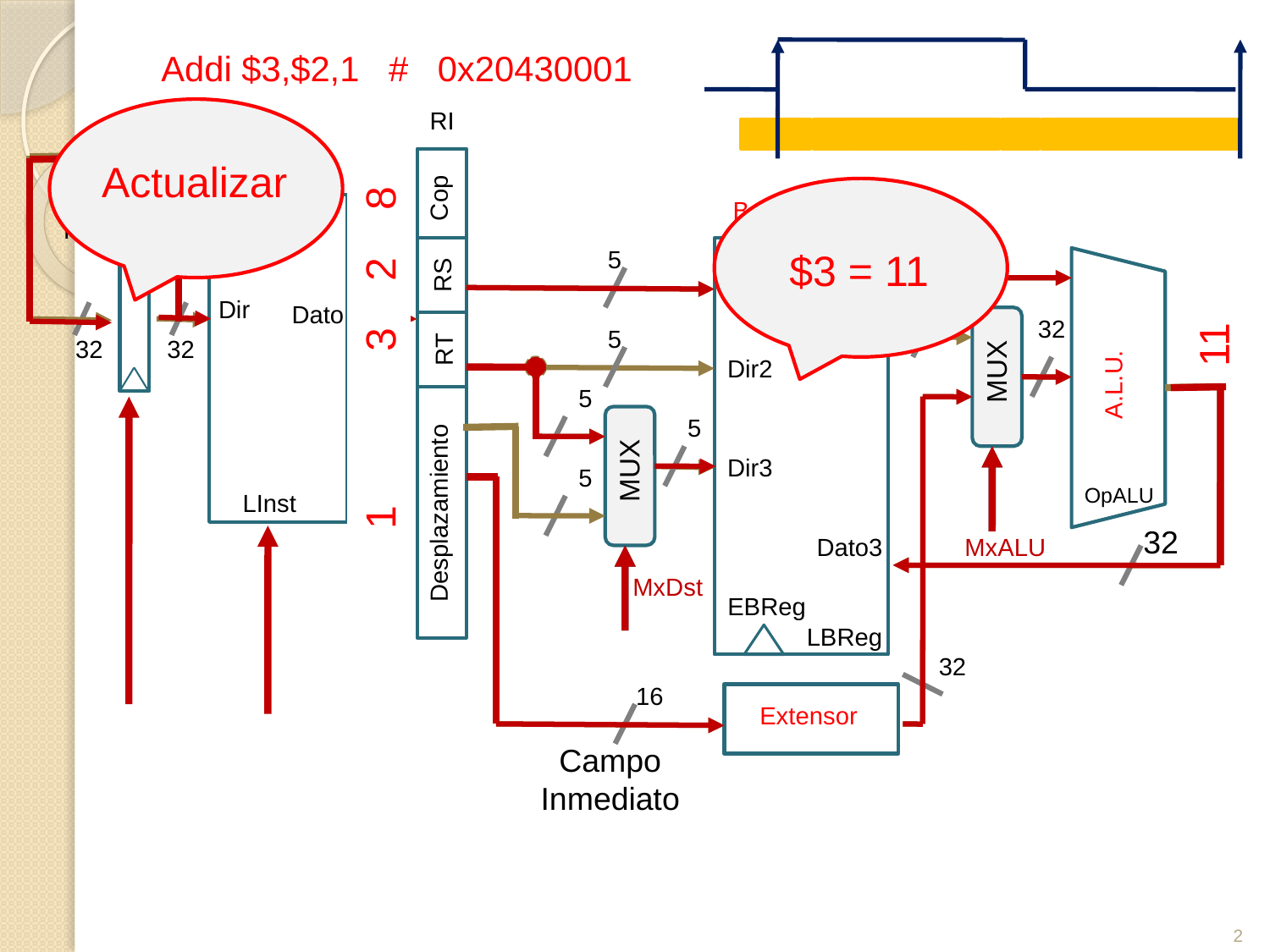

Actualizar

$3 = 11
Addi $3,$2,1   #   0x20430001
32
RI

    1             3    2    8

  10

11

+4

Cop

RS

RT

Desplazamiento
Memoria
Banco Registros

PC

32
5

32
Dato1
Dir1
Dir
32
Dato
32

MUX
MxALU
32
5
Dato2
32

Dir2

A.L.U.
5

5
Dir3
MUX
5
OpALU
LInst
32
Dato3
Dato3
MxDst
EBReg
LBReg

32
16

Extensor
Campo Inmediato
2